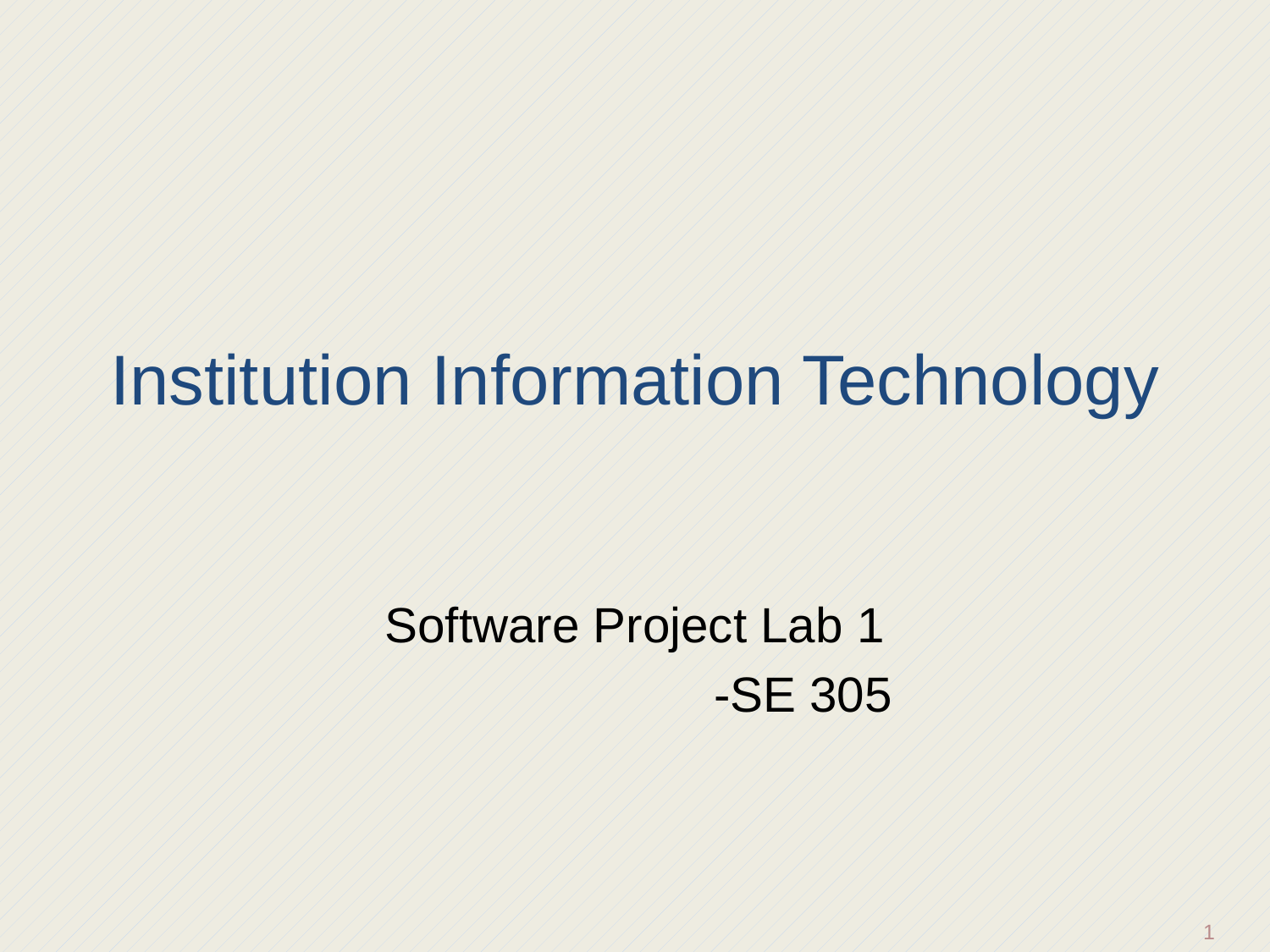

# Institution Information Technology

Software Project Lab 1
         		      -SE 305
1